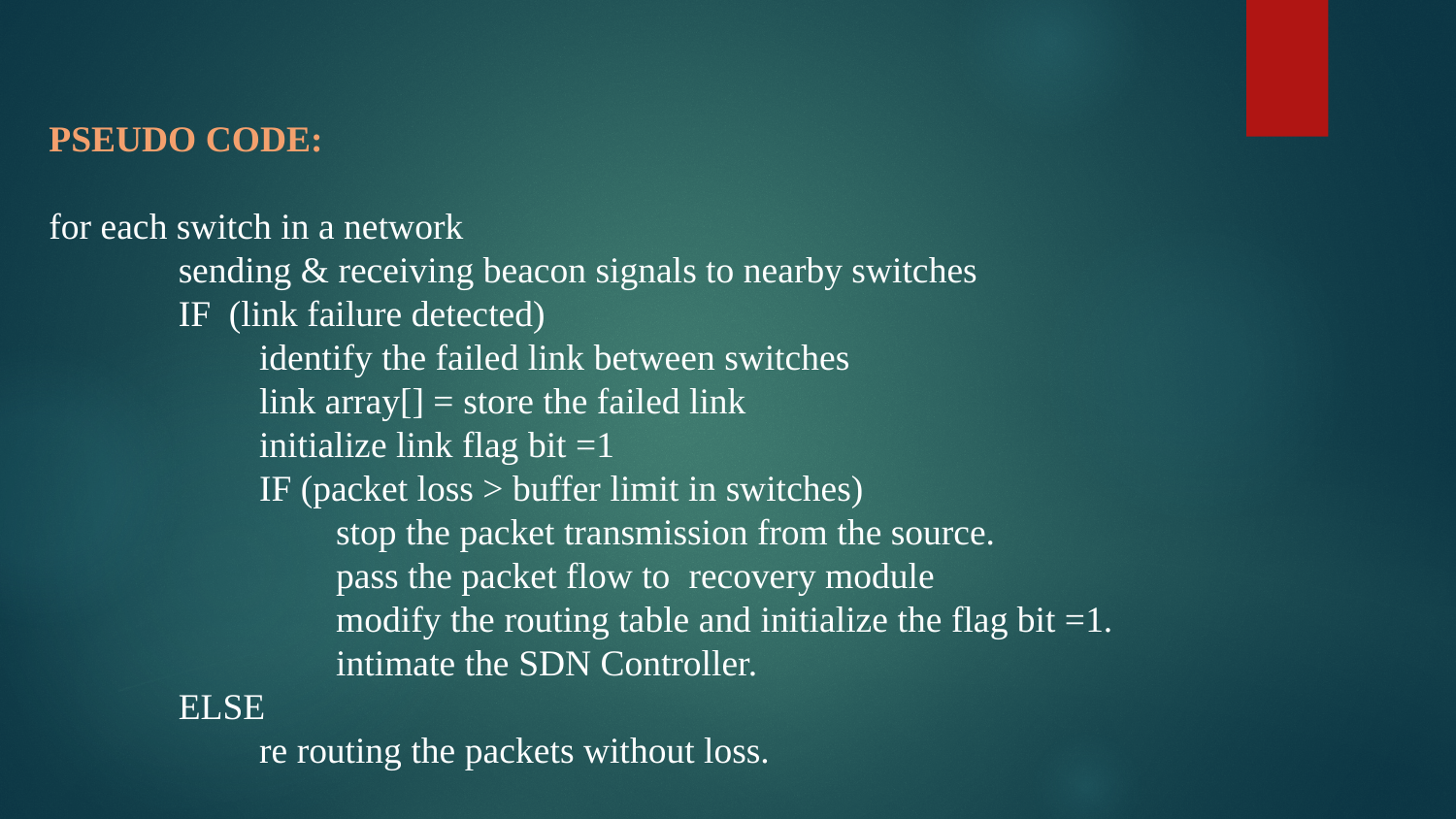

#

PSEUDO CODE:

for each switch in a network
sending & receiving beacon signals to nearby switches
IF  (link failure detected)
identify the failed link between switches
link array[] = store the failed link
initialize link flag bit =1
IF (packet loss > buffer limit in switches)
stop the packet transmission from the source.
pass the packet flow to  recovery module
modify the routing table and initialize the flag bit =1.
intimate the SDN Controller.
ELSE
re routing the packets without loss.